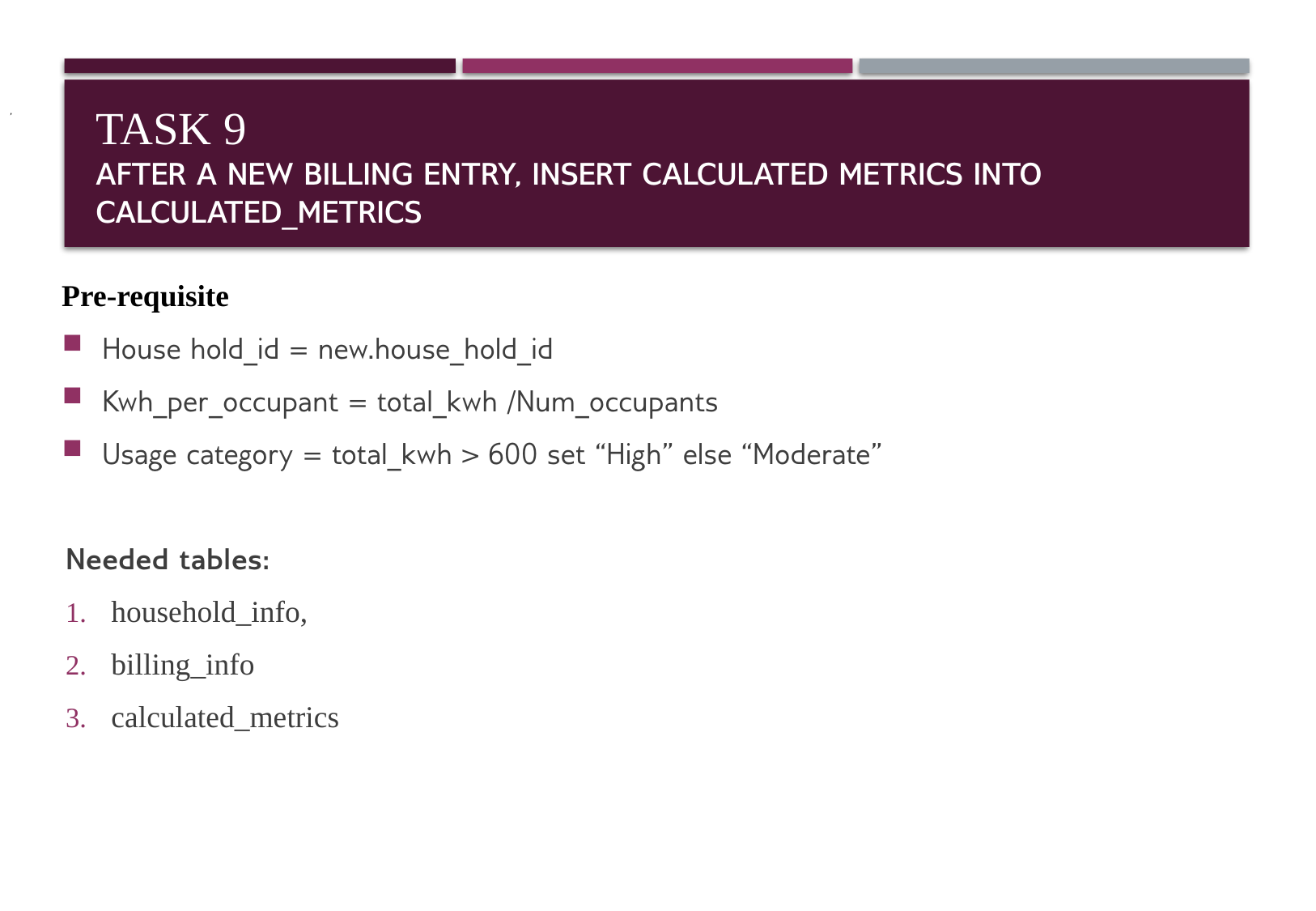

# TASK 9 After a new billing entry, insert calculated metrics into calculated_metrics

,

Pre-requisite
House hold_id = new.house_hold_id
Kwh_per_occupant = total_kwh /Num_occupants
Usage category = total_kwh > 600 set “High” else “Moderate”

Needed tables:
household_info,
billing_info
calculated_metrics